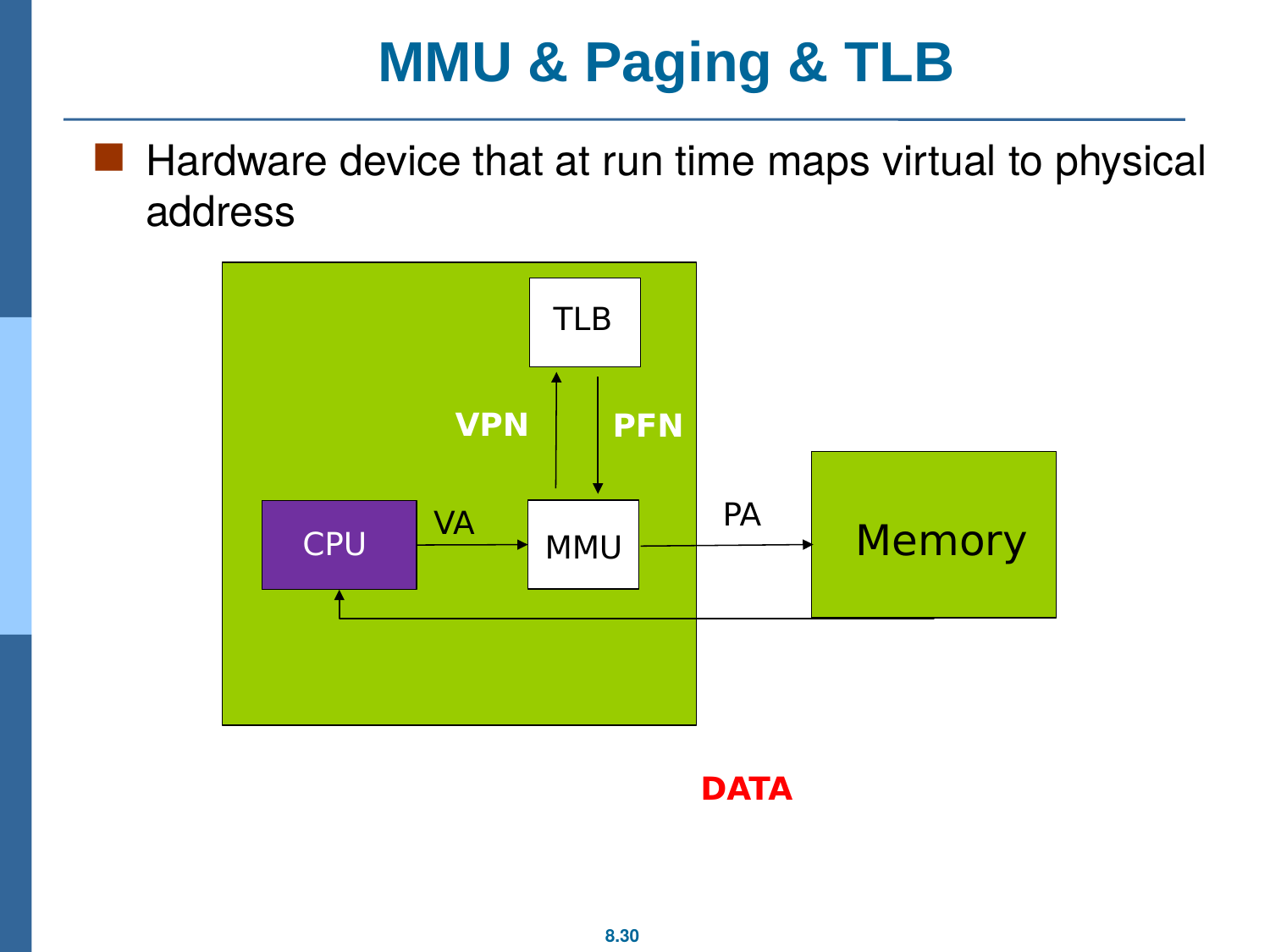

# MMU & Paging & TLB
Hardware device that at run time maps virtual to physical address

TLB
VPN
PFN

PA
VA

Memory
CPU
MMU
DATA